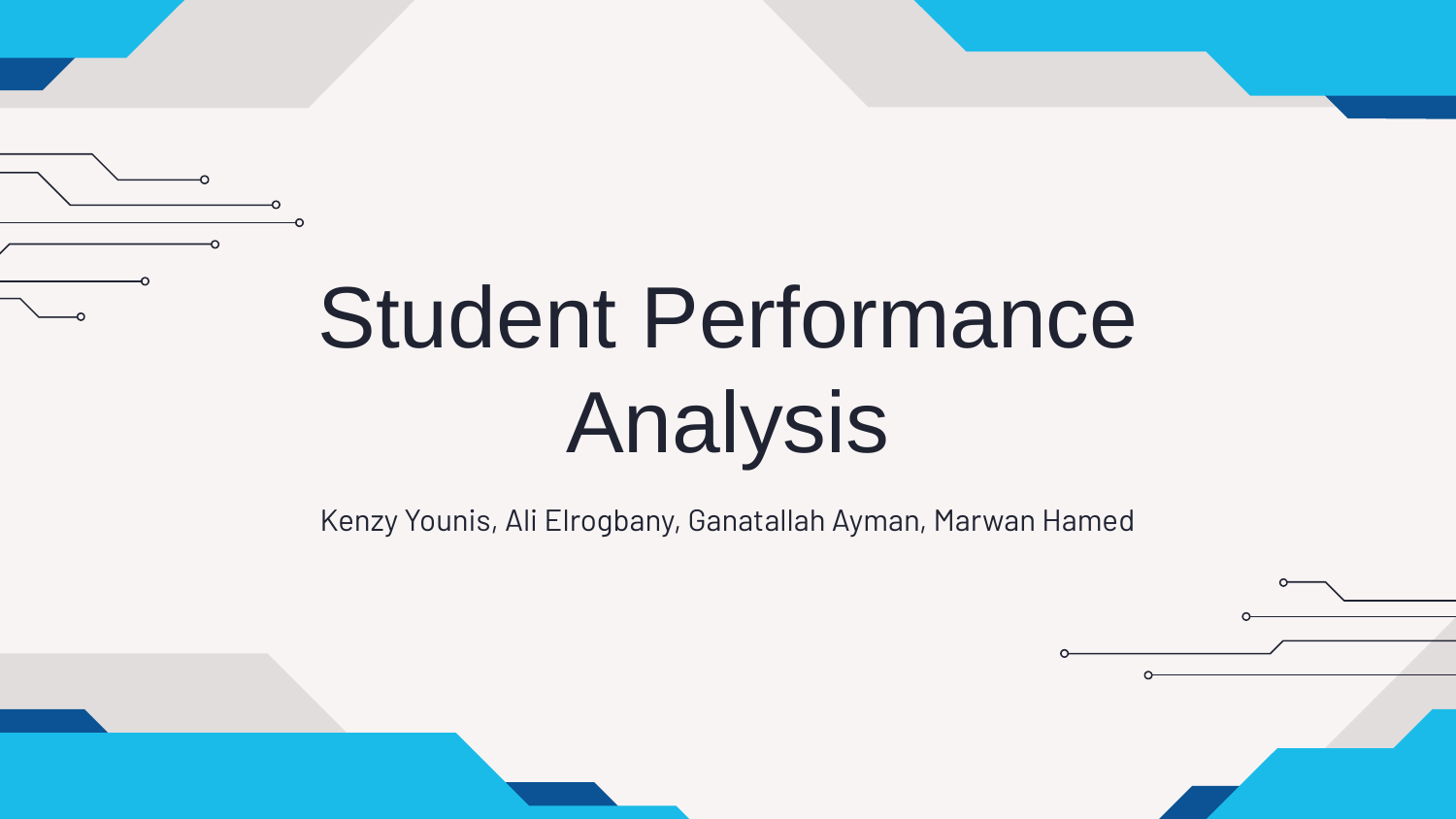

# Student Performance Analysis
Kenzy Younis, Ali Elrogbany, Ganatallah Ayman, Marwan Hamed